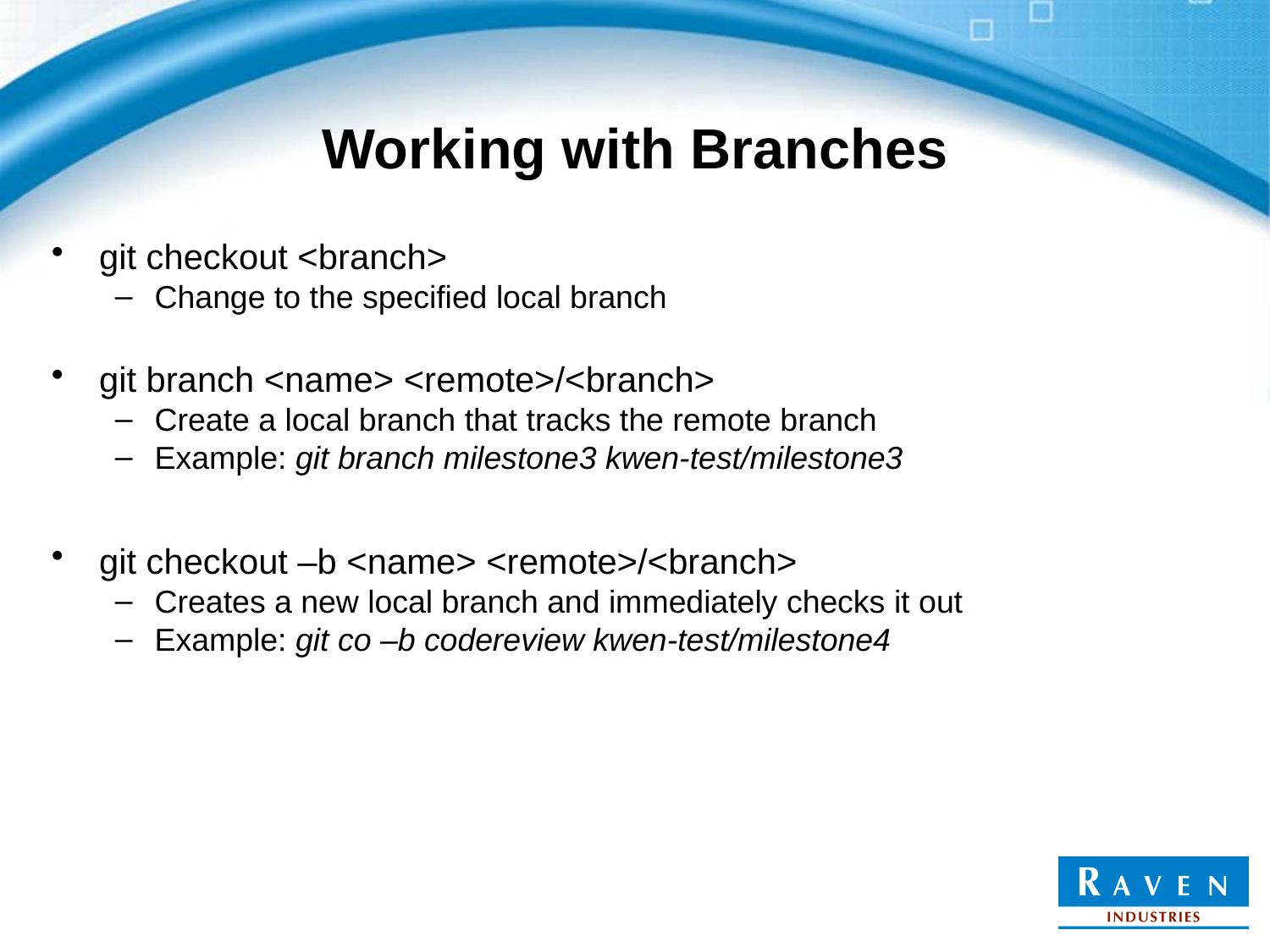

# Working with Branches

git checkout <branch>
Change to the specified local branch

git branch <name> <remote>/<branch>
Create a local branch that tracks the remote branch
Example: git branch milestone3 kwen-test/milestone3

git checkout –b <name> <remote>/<branch>
Creates a new local branch and immediately checks it out
Example: git co –b codereview kwen-test/milestone4